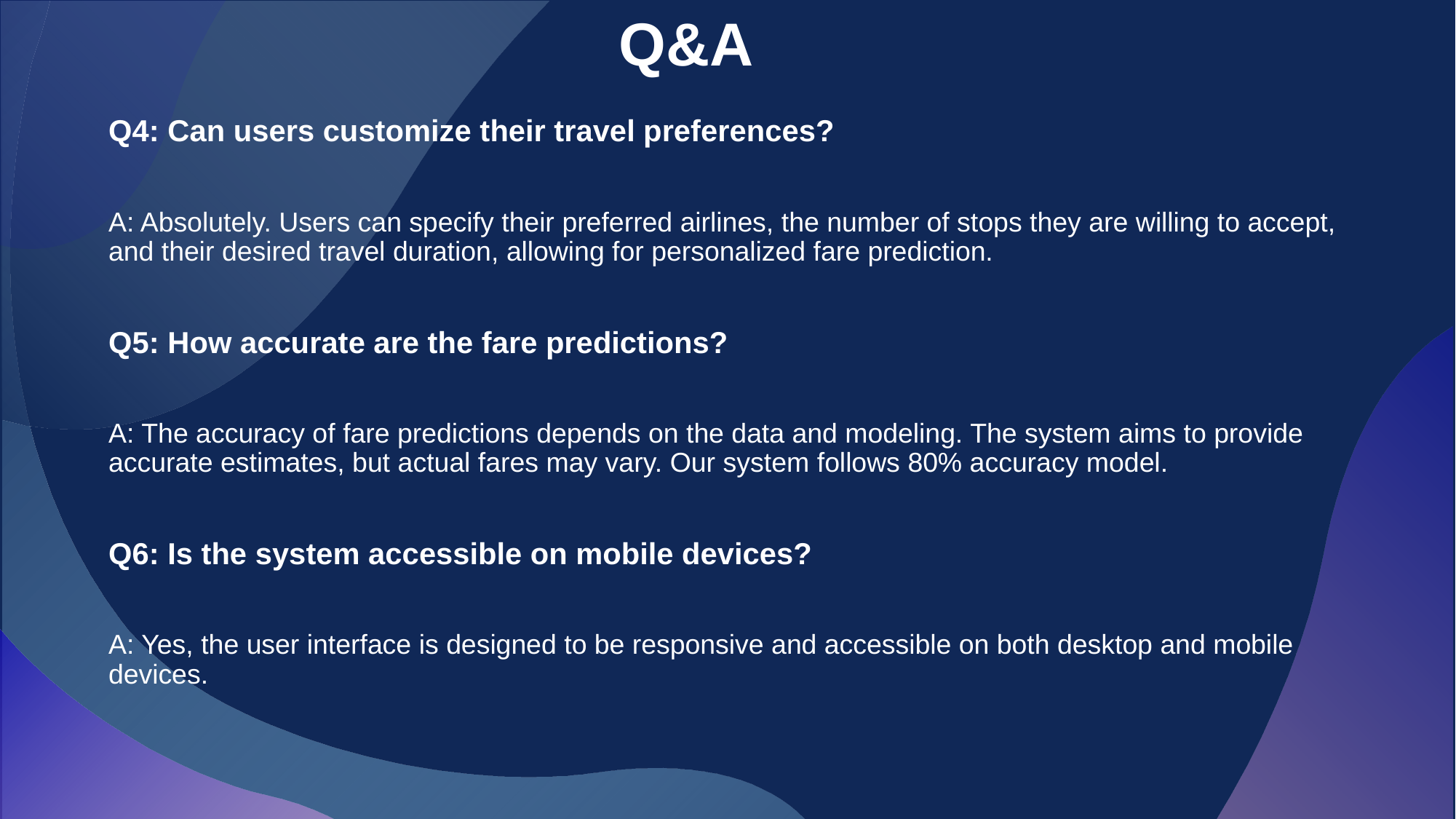

Q&A
Q4: Can users customize their travel preferences?

A: Absolutely. Users can specify their preferred airlines, the number of stops they are willing to accept, and their desired travel duration, allowing for personalized fare prediction.

Q5: How accurate are the fare predictions?

A: The accuracy of fare predictions depends on the data and modeling. The system aims to provide accurate estimates, but actual fares may vary. Our system follows 80% accuracy model.

Q6: Is the system accessible on mobile devices?

A: Yes, the user interface is designed to be responsive and accessible on both desktop and mobile devices.